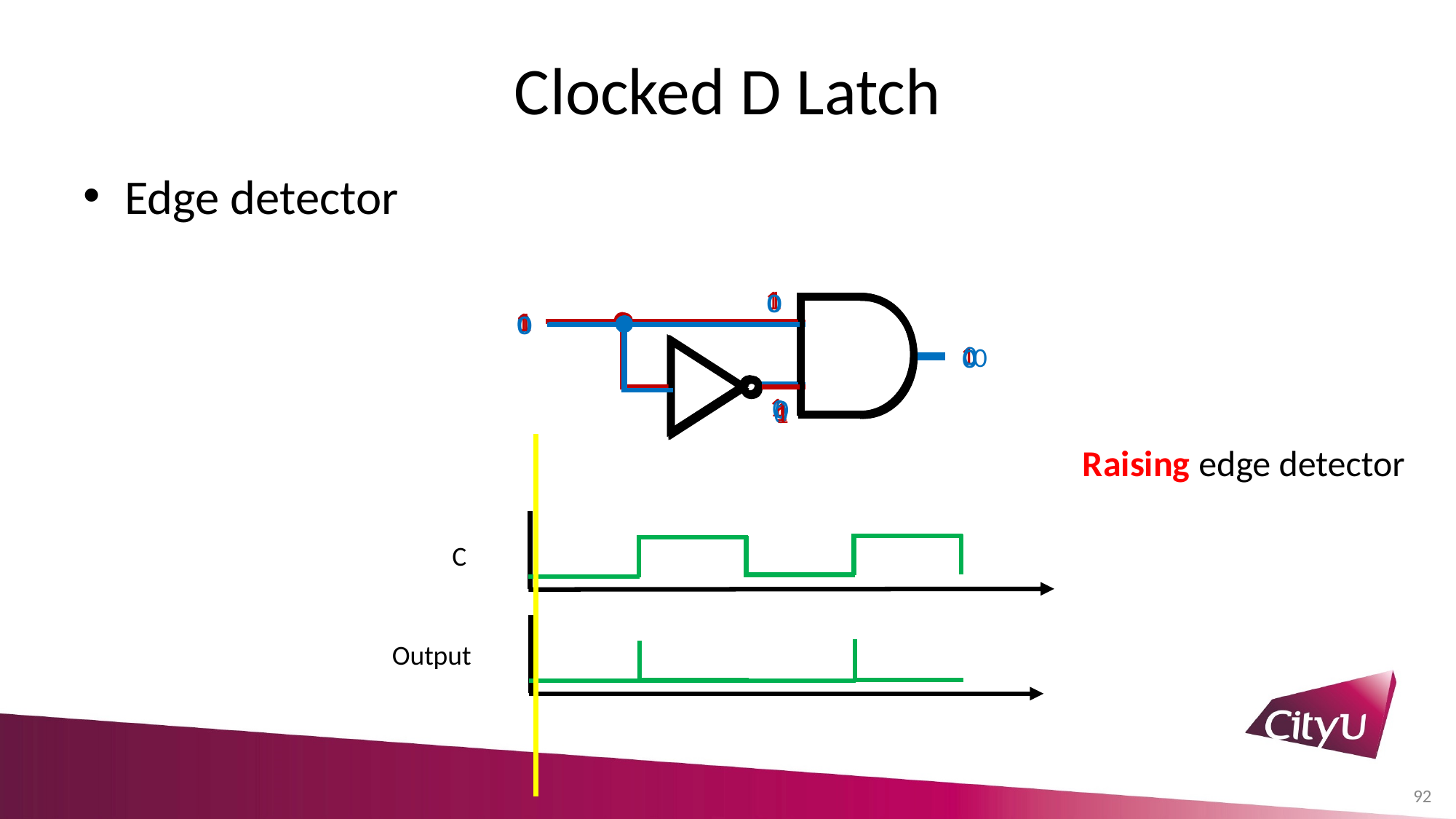

# Clocked D Latch
Edge detector

1

1

1

0

1

1

0

0

0

0

0

1
0

0

0

0

1

1

1

0

0

1
Raising edge detector
C
Output
92